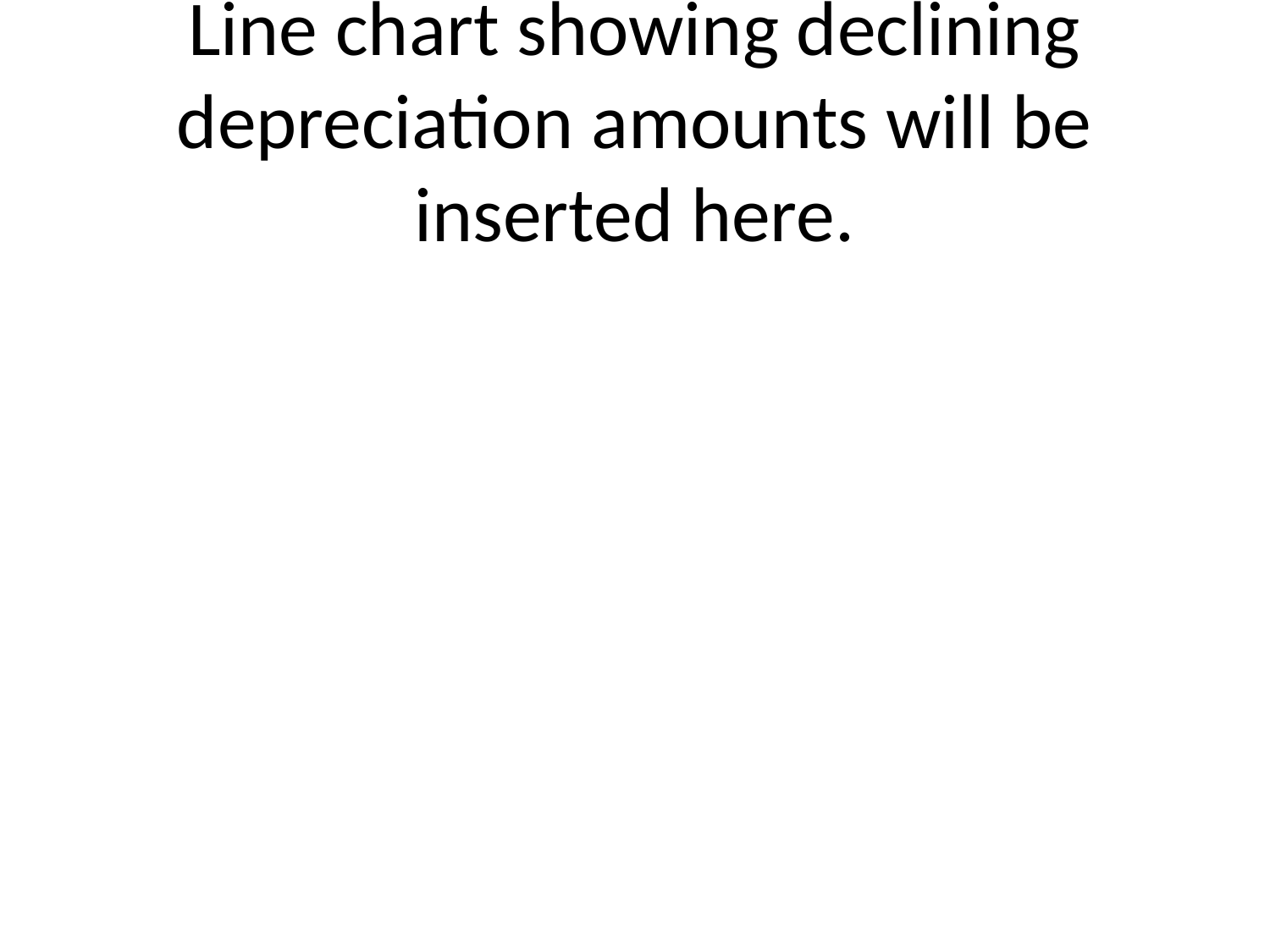

# Line chart showing declining depreciation amounts will be inserted here.